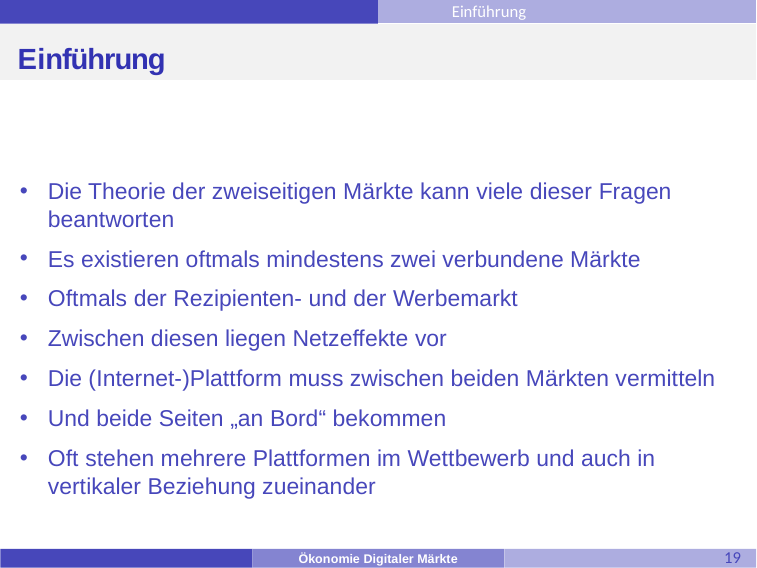

Einführung
# Einführung

Die Theorie der zweiseitigen Märkte kann viele dieser Fragen beantworten
Es existieren oftmals mindestens zwei verbundene Märkte
Oftmals der Rezipienten- und der Werbemarkt
Zwischen diesen liegen Netzeffekte vor
Die (Internet-)Plattform muss zwischen beiden Märkten vermitteln
Und beide Seiten „an Bord“ bekommen
Oft stehen mehrere Plattformen im Wettbewerb und auch in vertikaler Beziehung zueinander

19